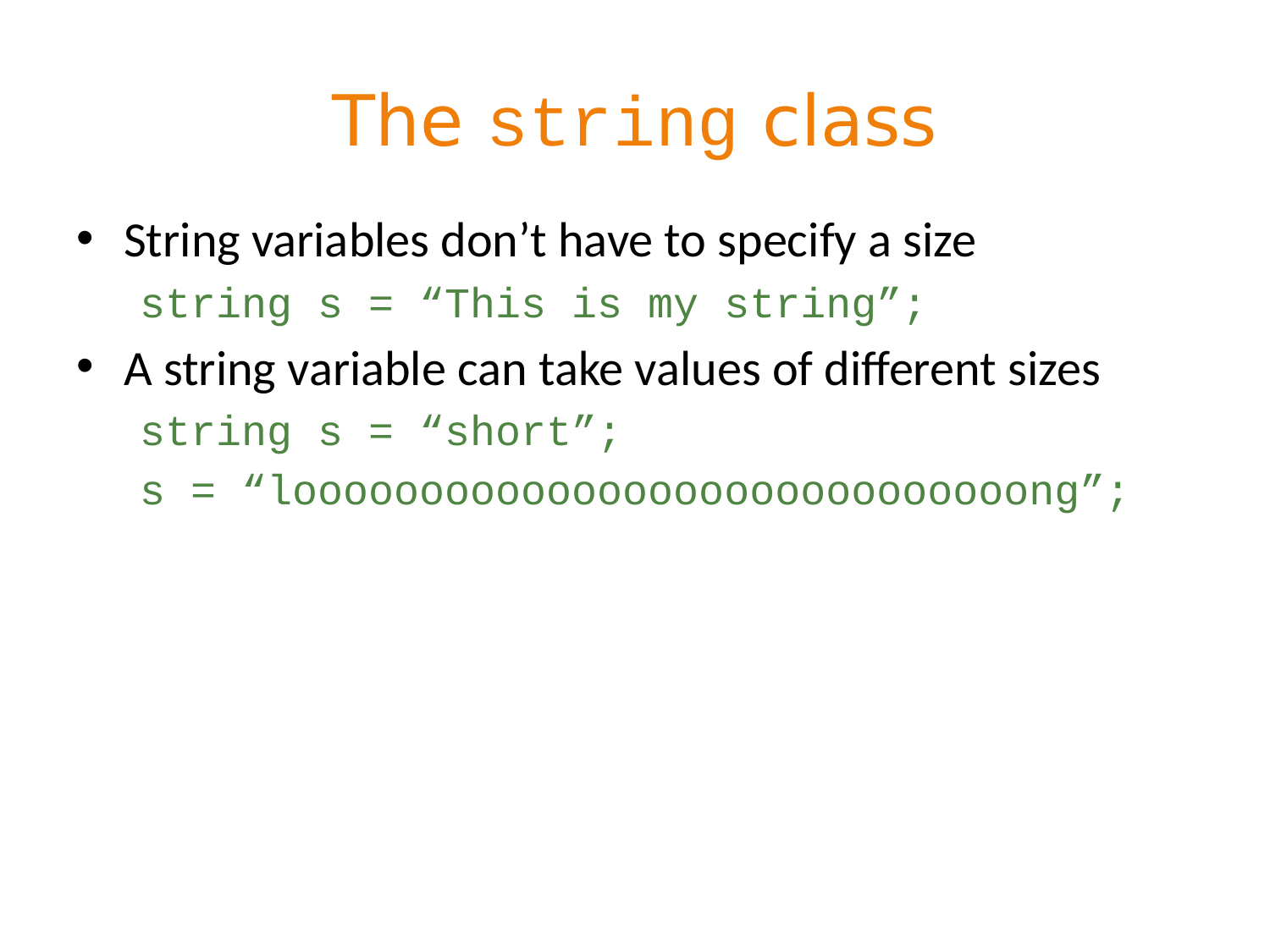

# The string class
String variables don’t have to specify a size
string s = “This is my string”;
A string variable can take values of different sizes
string s = “short”;
s = “looooooooooooooooooooooooooooong”;